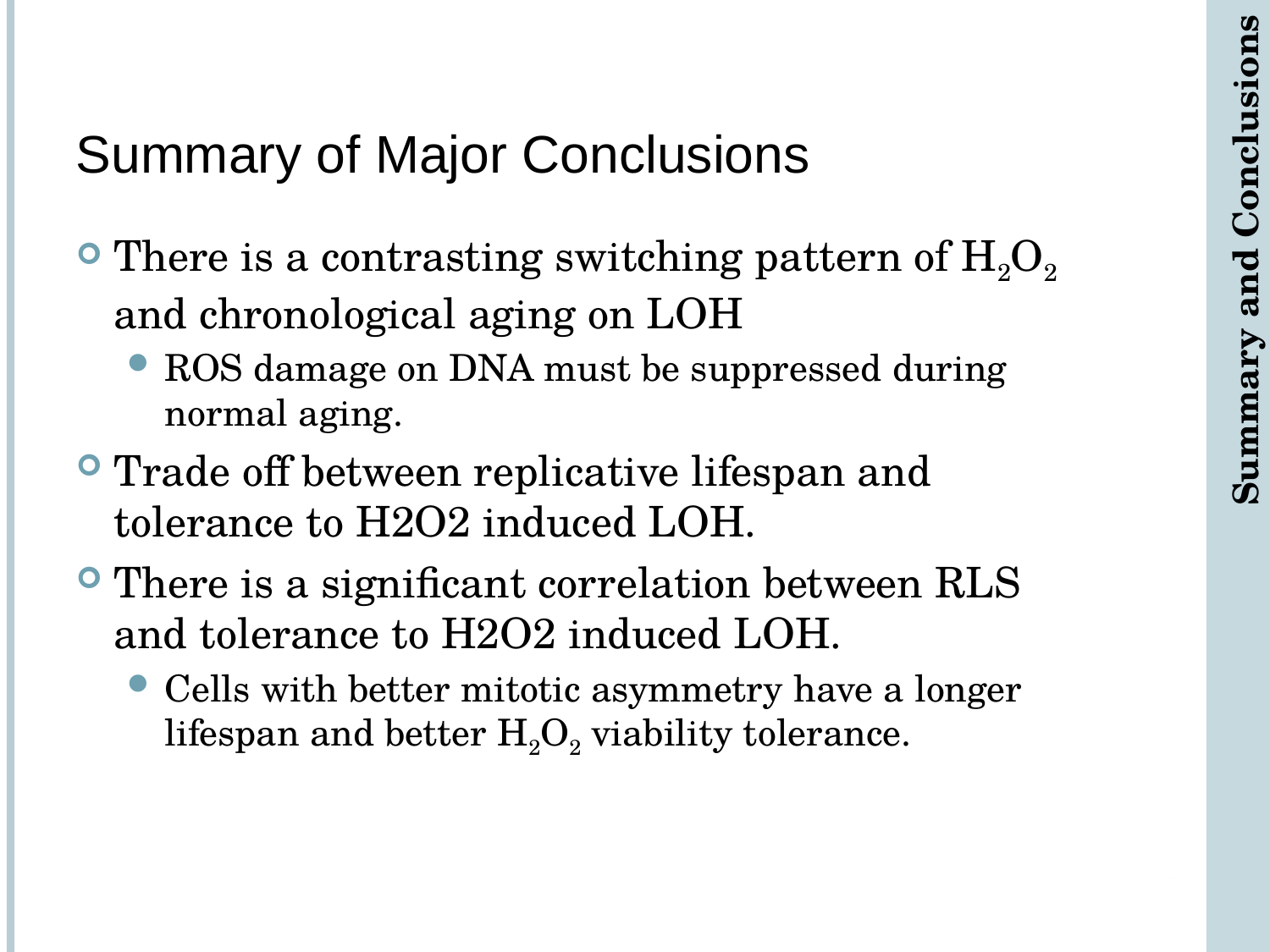

# Summary of Major Conclusions
There is a contrasting switching pattern of H2O2 and chronological aging on LOH
ROS damage on DNA must be suppressed during normal aging.
Trade off between replicative lifespan and tolerance to H2O2 induced LOH.
There is a significant correlation between RLS and tolerance to H2O2 induced LOH.
Cells with better mitotic asymmetry have a longer lifespan and better H2O2 viability tolerance.

Summary and Conclusions